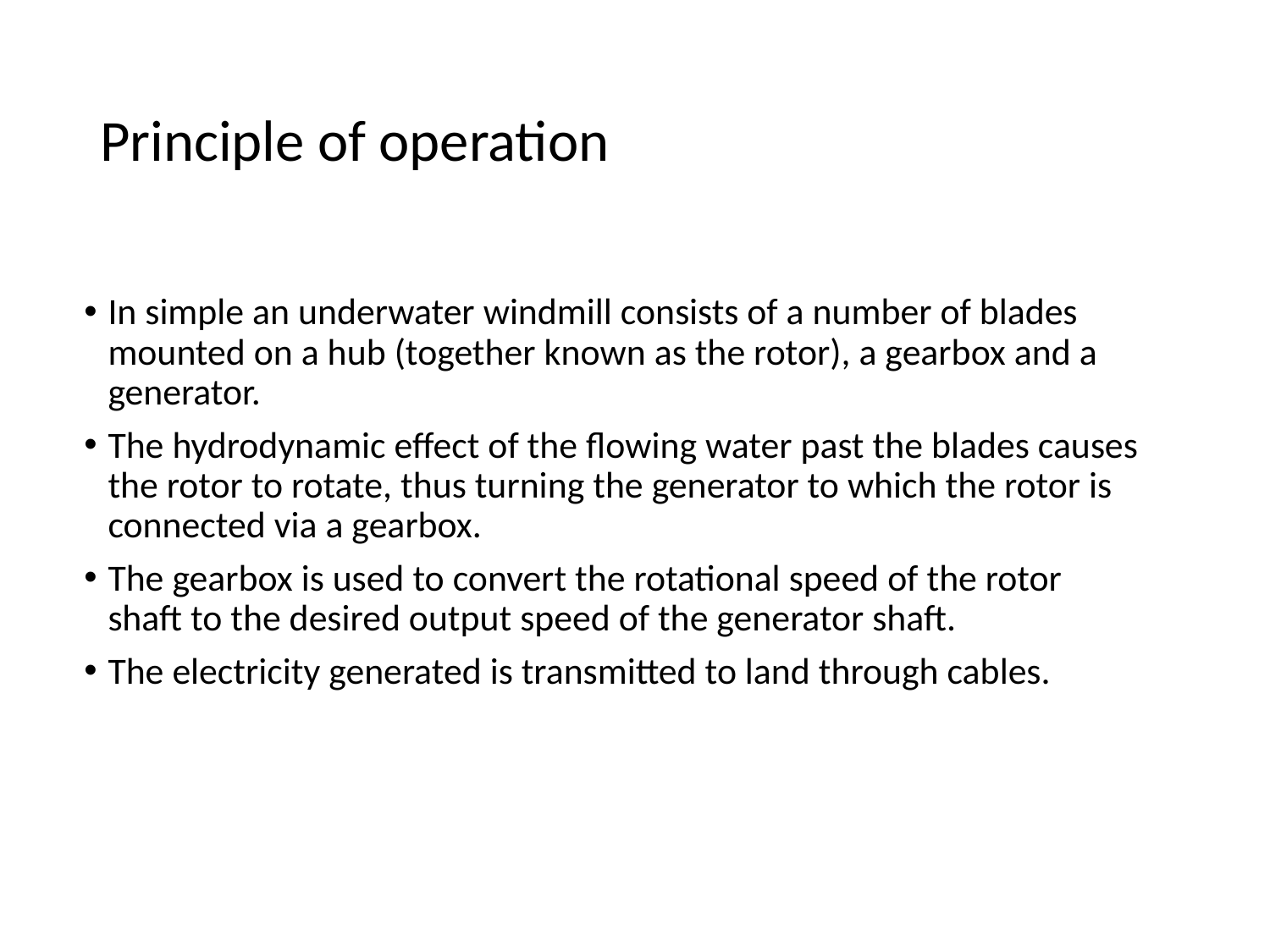

# Principle of operation
In simple an underwater windmill consists of a number of blades mounted on a hub (together known as the rotor), a gearbox and a generator.
The hydrodynamic effect of the flowing water past the blades causes the rotor to rotate, thus turning the generator to which the rotor is connected via a gearbox.
The gearbox is used to convert the rotational speed of the rotor shaft to the desired output speed of the generator shaft.
The electricity generated is transmitted to land through cables.